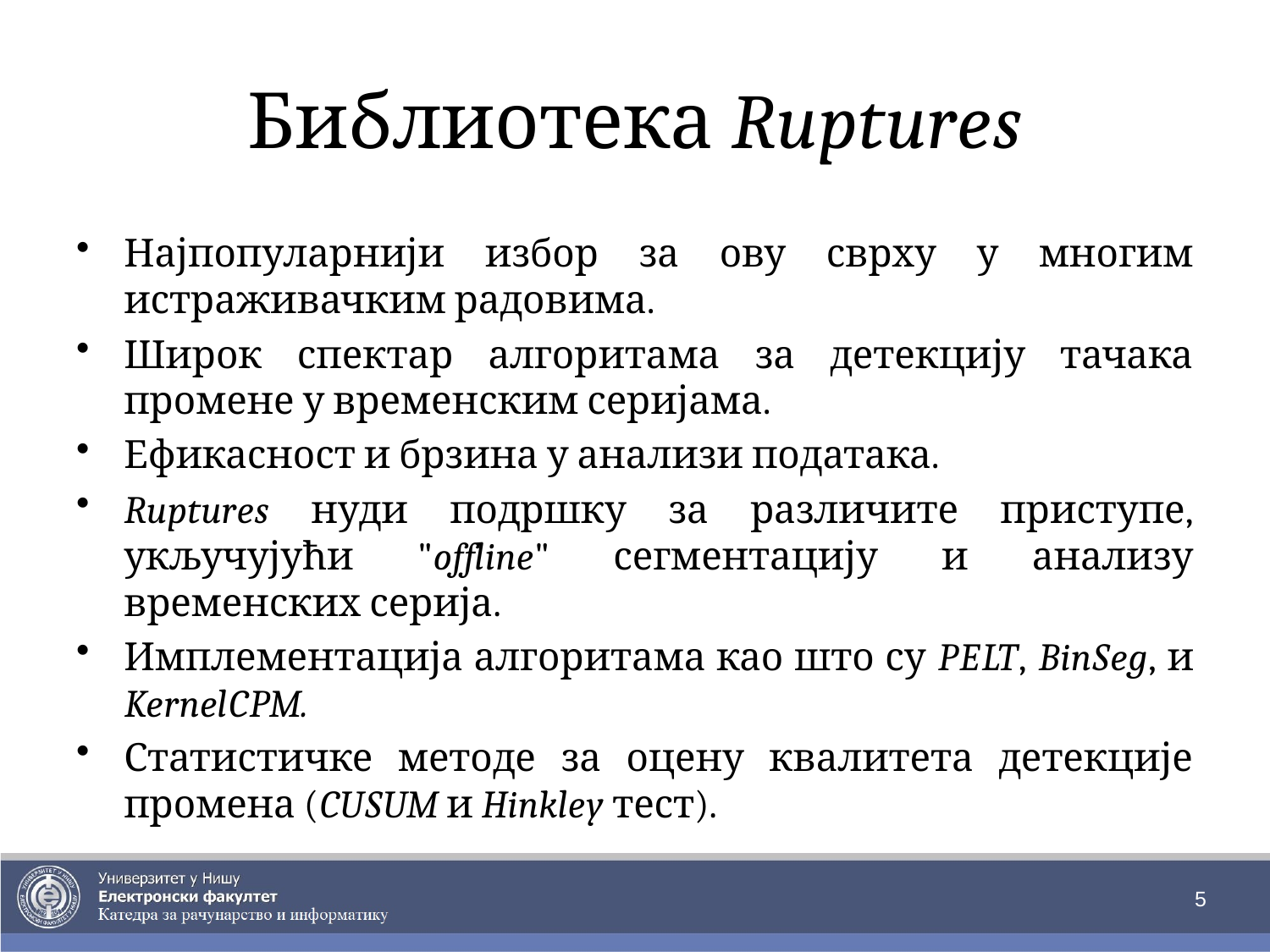

# Библиотека Ruptures
Најпопуларнији избор за ову сврху у многим истраживачким радовима.
Широк спектар алгоритама за детекцију тачака промене у временским серијама.
Ефикасност и брзина у анализи података.
Ruptures нуди подршку за различите приступе, укључујући "offline" сегментацију и анализу временских серија.
Имплементација алгоритама као што су PELT, BinSeg, и KernelCPM.
Статистичке методе за оцену квалитета детекције промена (CUSUM и Hinkley тест).

5